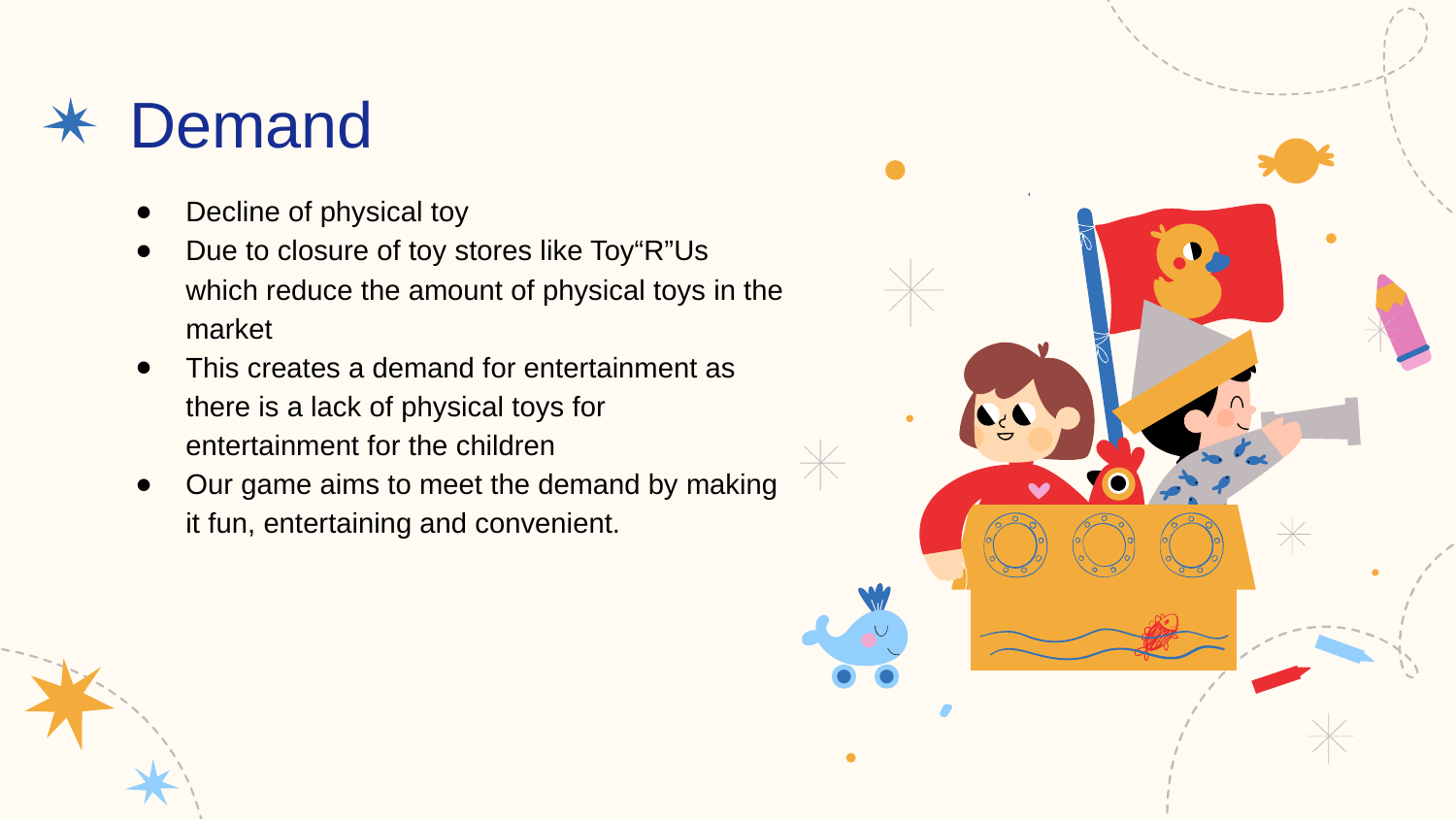

# Demand

Decline of physical toy
Due to closure of toy stores like Toy“R”Us which reduce the amount of physical toys in the market
This creates a demand for entertainment as there is a lack of physical toys for entertainment for the children
Our game aims to meet the demand by making it fun, entertaining and convenient.